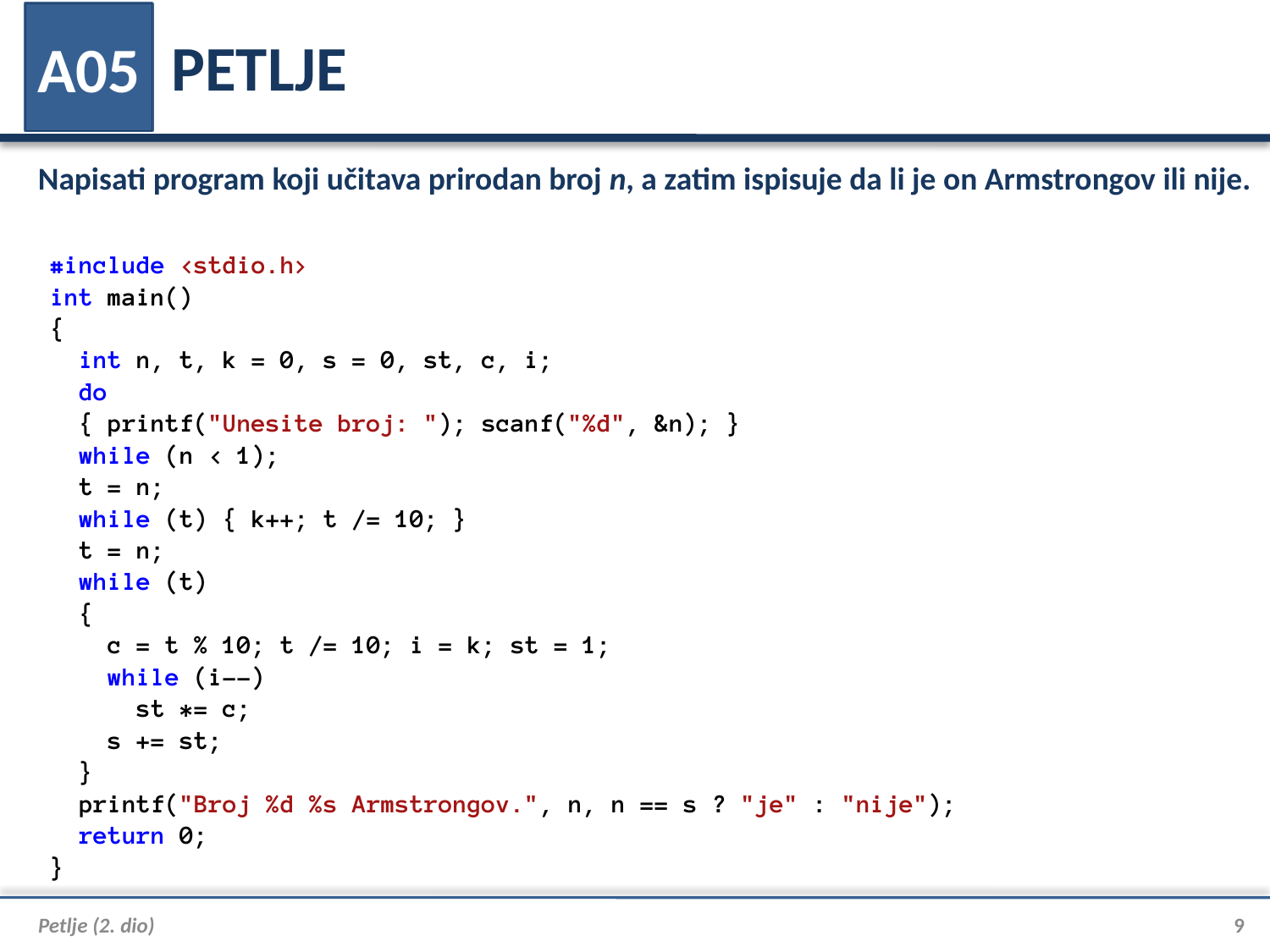

# PETLJE
A05
Napisati program koji učitava prirodan broj n, a zatim ispisuje da li je on Armstrongov ili nije.
#include <stdio.h>
int main()
{
  int n, t, k = 0, s = 0, st, c, i;
  do
  { printf("Unesite broj: "); scanf("%d", &n); }
  while (n < 1);
  t = n;
  while (t) { k++; t /= 10; }
  t = n;
  while (t)
  {
    c = t % 10; t /= 10; i = k; st = 1;
    while (i--)
      st *= c;
    s += st;
  }
  printf("Broj %d %s Armstrongov.", n, n == s ? "je" : "nije");
  return 0;
}
Petlje (2. dio)
9